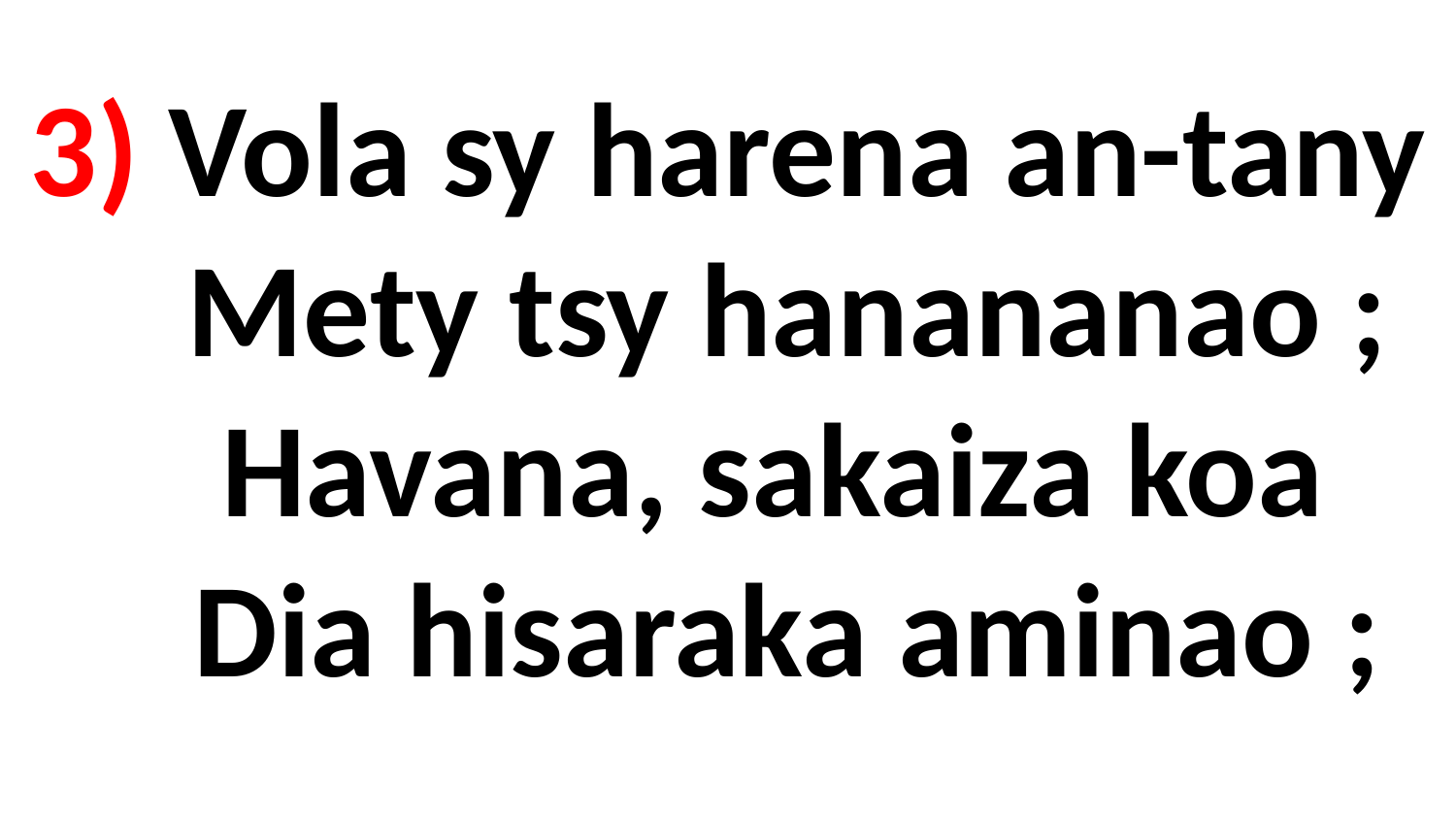

# 3) Vola sy harena an-tany Mety tsy hanananao ; Havana, sakaiza koa Dia hisaraka aminao ;